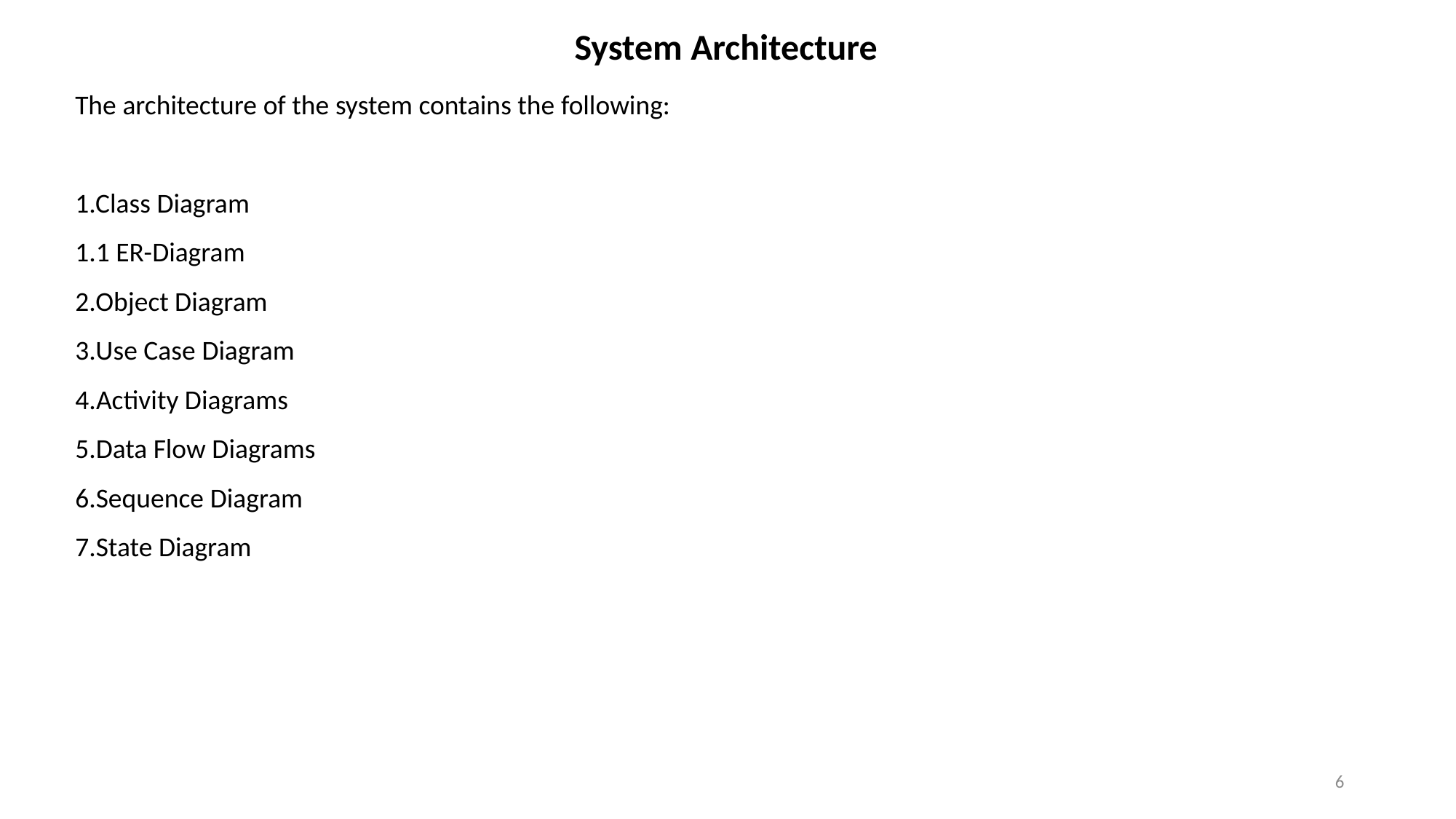

System Architecture
The architecture of the system contains the following:

1.Class Diagram
1.1 ER-Diagram
2.Object Diagram
3.Use Case Diagram
4.Activity Diagrams
5.Data Flow Diagrams
6.Sequence Diagram
7.State Diagram

6